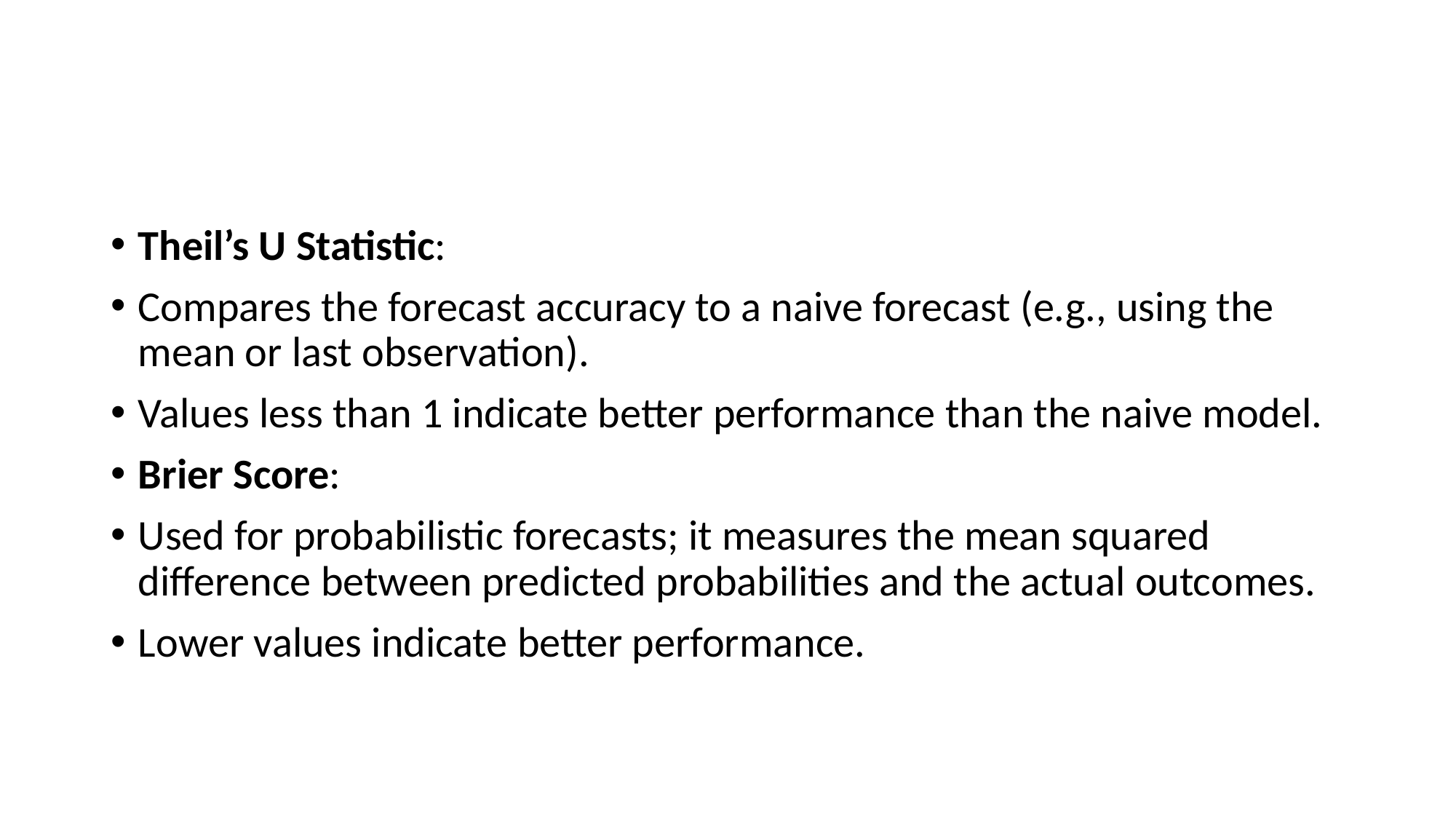

#
Theil’s U Statistic:
Compares the forecast accuracy to a naive forecast (e.g., using the mean or last observation).
Values less than 1 indicate better performance than the naive model.
Brier Score:
Used for probabilistic forecasts; it measures the mean squared difference between predicted probabilities and the actual outcomes.
Lower values indicate better performance.